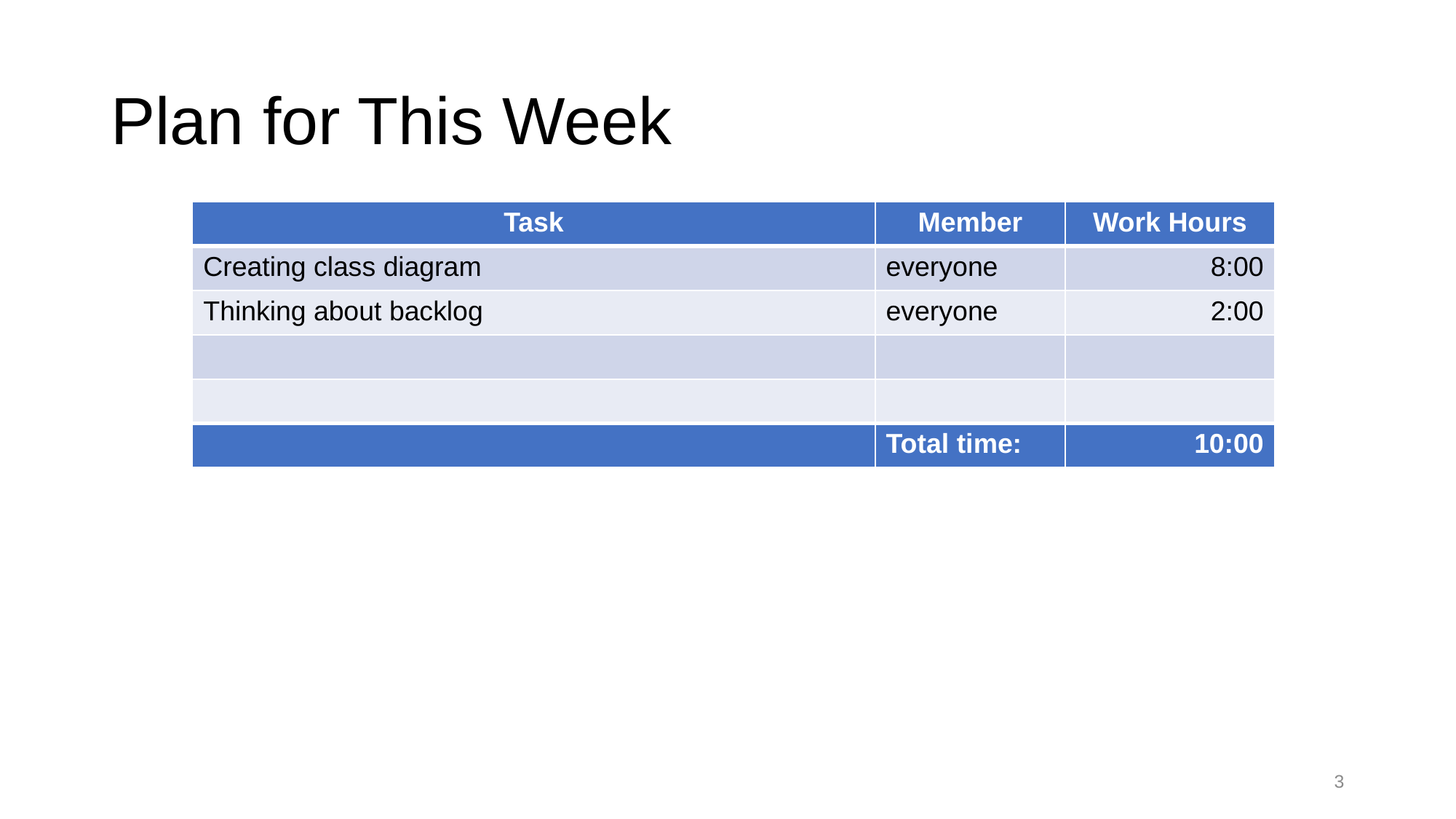

# Plan for This Week
| Task | Member | Work Hours |
| --- | --- | --- |
| Creating class diagram | everyone | 8:00 |
| Thinking about backlog | everyone | 2:00 |
|  |  |  |
|  |  |  |
|  | Total time: | 10:00 |
3